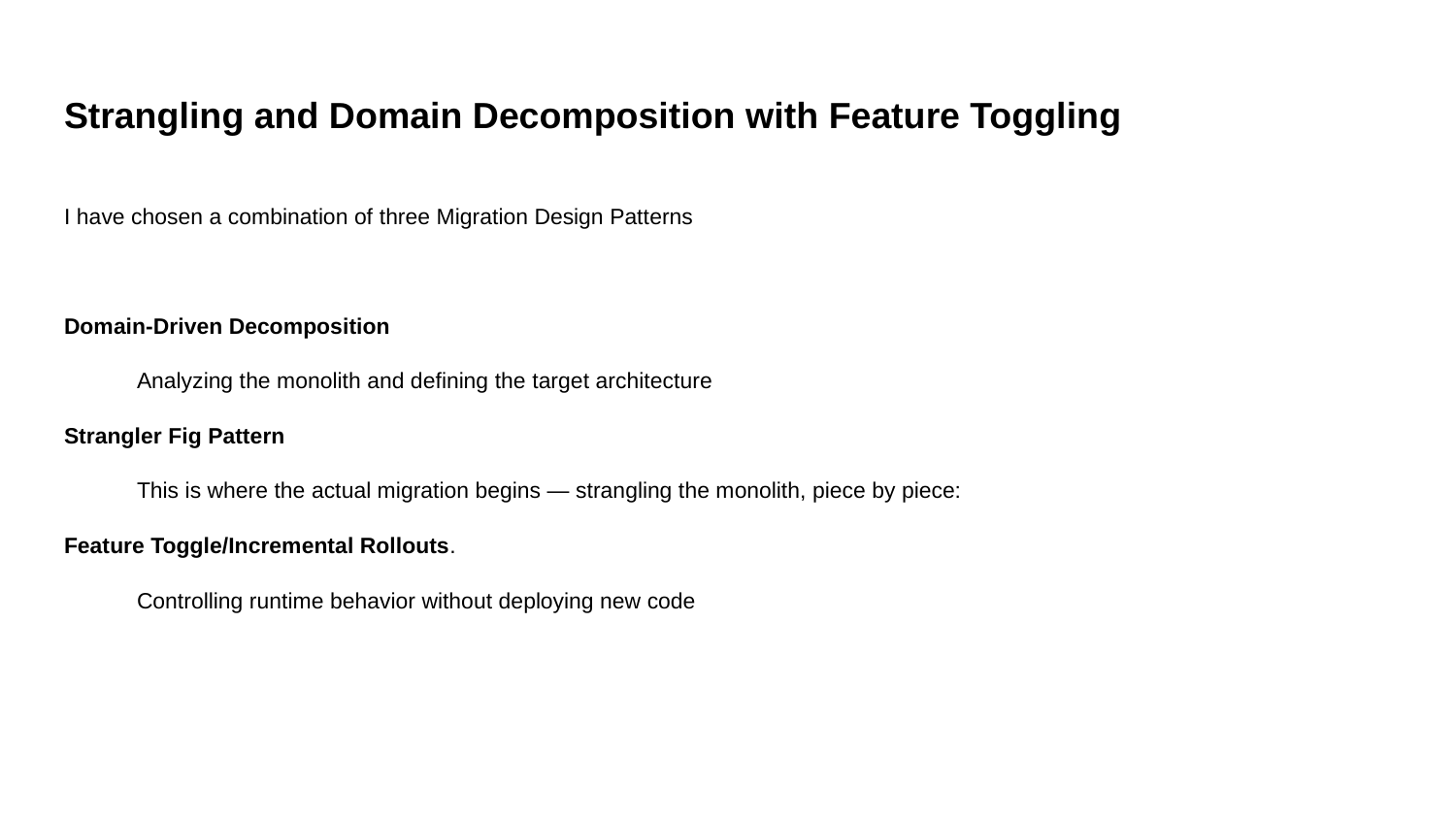

# Strangling and Domain Decomposition with Feature Toggling
I have chosen a combination of three Migration Design Patterns

Domain-Driven Decomposition
Analyzing the monolith and defining the target architecture
Strangler Fig Pattern
This is where the actual migration begins — strangling the monolith, piece by piece:
Feature Toggle/Incremental Rollouts.
Controlling runtime behavior without deploying new code